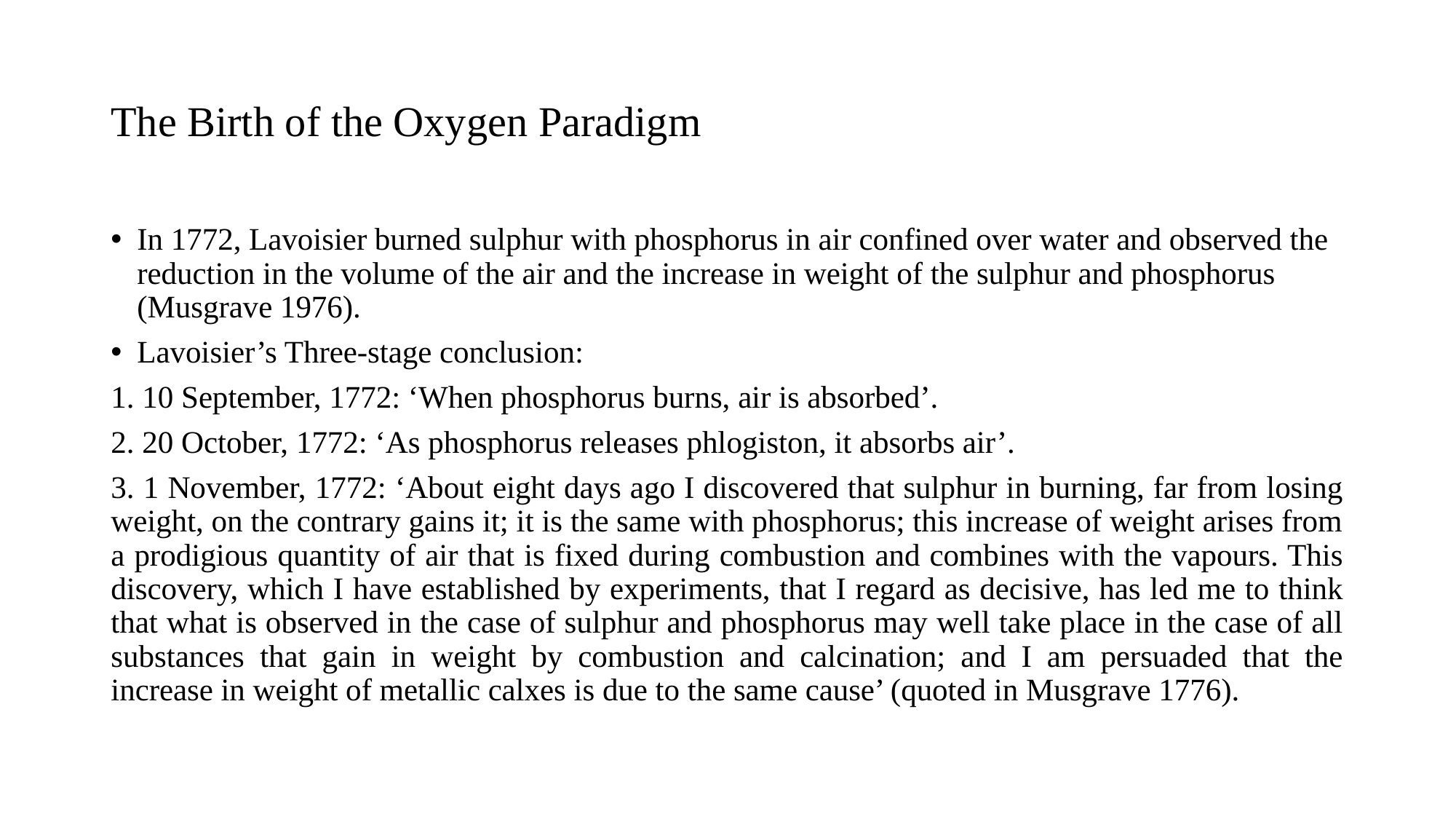

# The Birth of the Oxygen Paradigm
In 1772, Lavoisier burned sulphur with phosphorus in air confined over water and observed the reduction in the volume of the air and the increase in weight of the sulphur and phosphorus (Musgrave 1976).
Lavoisier’s Three-stage conclusion:
1. 10 September, 1772: ‘When phosphorus burns, air is absorbed’.
2. 20 October, 1772: ‘As phosphorus releases phlogiston, it absorbs air’.
3. 1 November, 1772: ‘About eight days ago I discovered that sulphur in burning, far from losing weight, on the contrary gains it; it is the same with phosphorus; this increase of weight arises from a prodigious quantity of air that is fixed during combustion and combines with the vapours. This discovery, which I have established by experiments, that I regard as decisive, has led me to think that what is observed in the case of sulphur and phosphorus may well take place in the case of all substances that gain in weight by combustion and calcination; and I am persuaded that the increase in weight of metallic calxes is due to the same cause’ (quoted in Musgrave 1776).